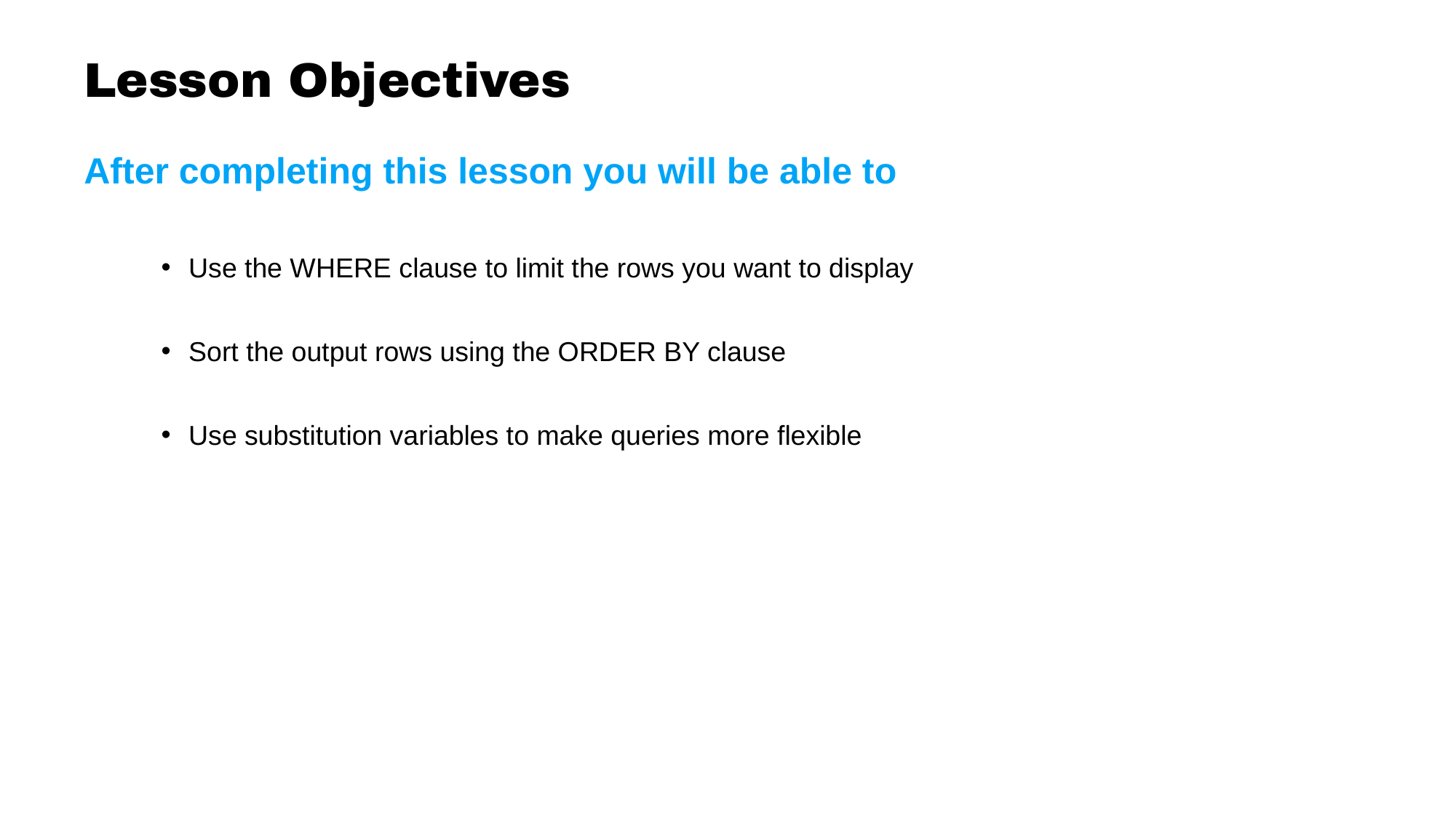

# Lesson Objectives
After completing this lesson you will be able to
Use the WHERE clause to limit the rows you want to display

Sort the output rows using the ORDER BY clause

Use substitution variables to make queries more flexible